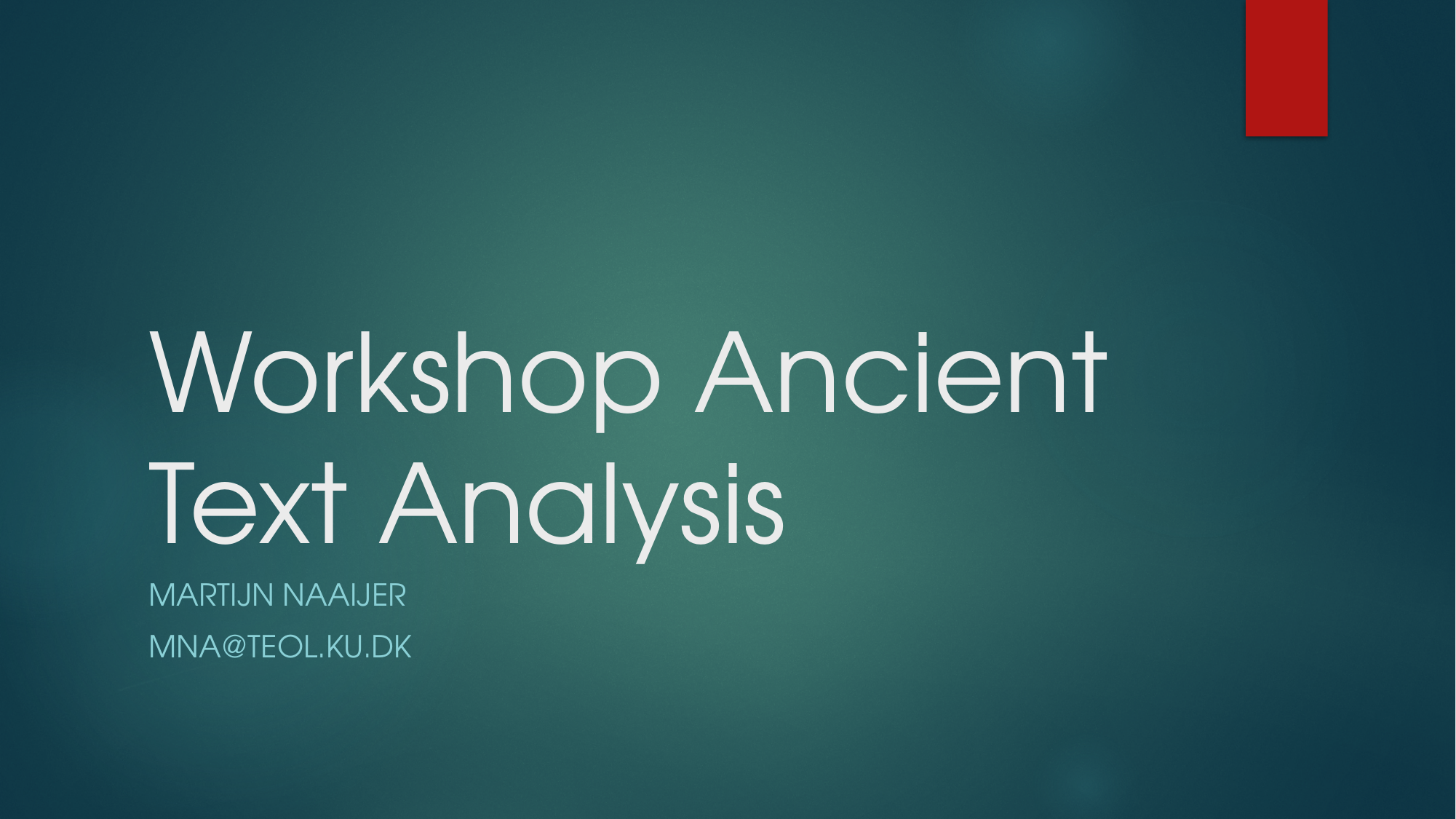

# Workshop Ancient Text Analysis
Martijn Naaijer
mna@teol.ku.dk